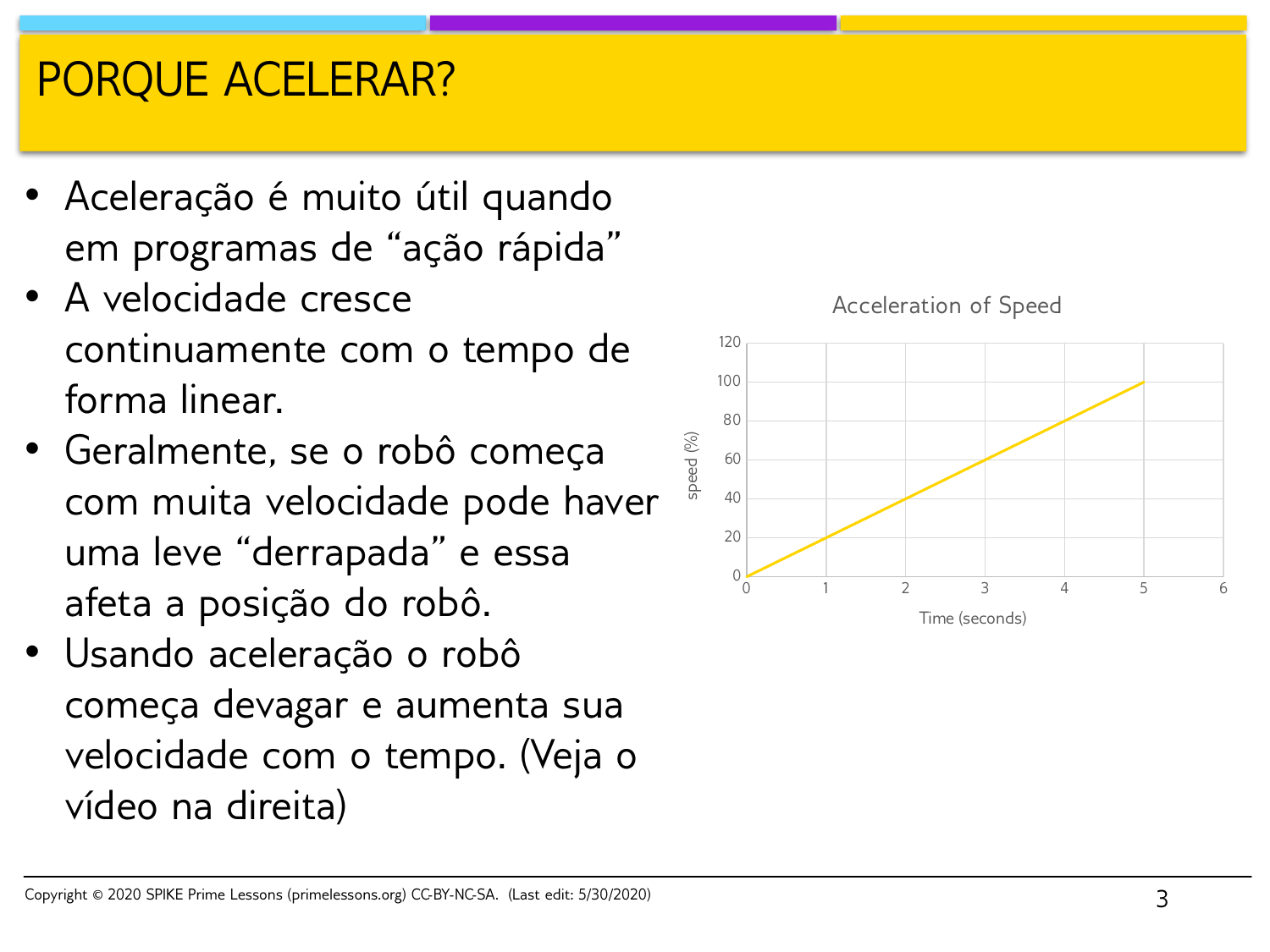

# Porque acelerar?
Aceleração é muito útil quando em programas de “ação rápida”
A velocidade cresce continuamente com o tempo de forma linear.
Geralmente, se o robô começa com muita velocidade pode haver uma leve “derrapada” e essa afeta a posição do robô.
Usando aceleração o robô começa devagar e aumenta sua velocidade com o tempo. (Veja o vídeo na direita)

### Chart: Acceleration of Speed

| Category | v |
|---|---|
3
Copyright © 2020 SPIKE Prime Lessons (primelessons.org) CC-BY-NC-SA.  (Last edit: 5/30/2020)